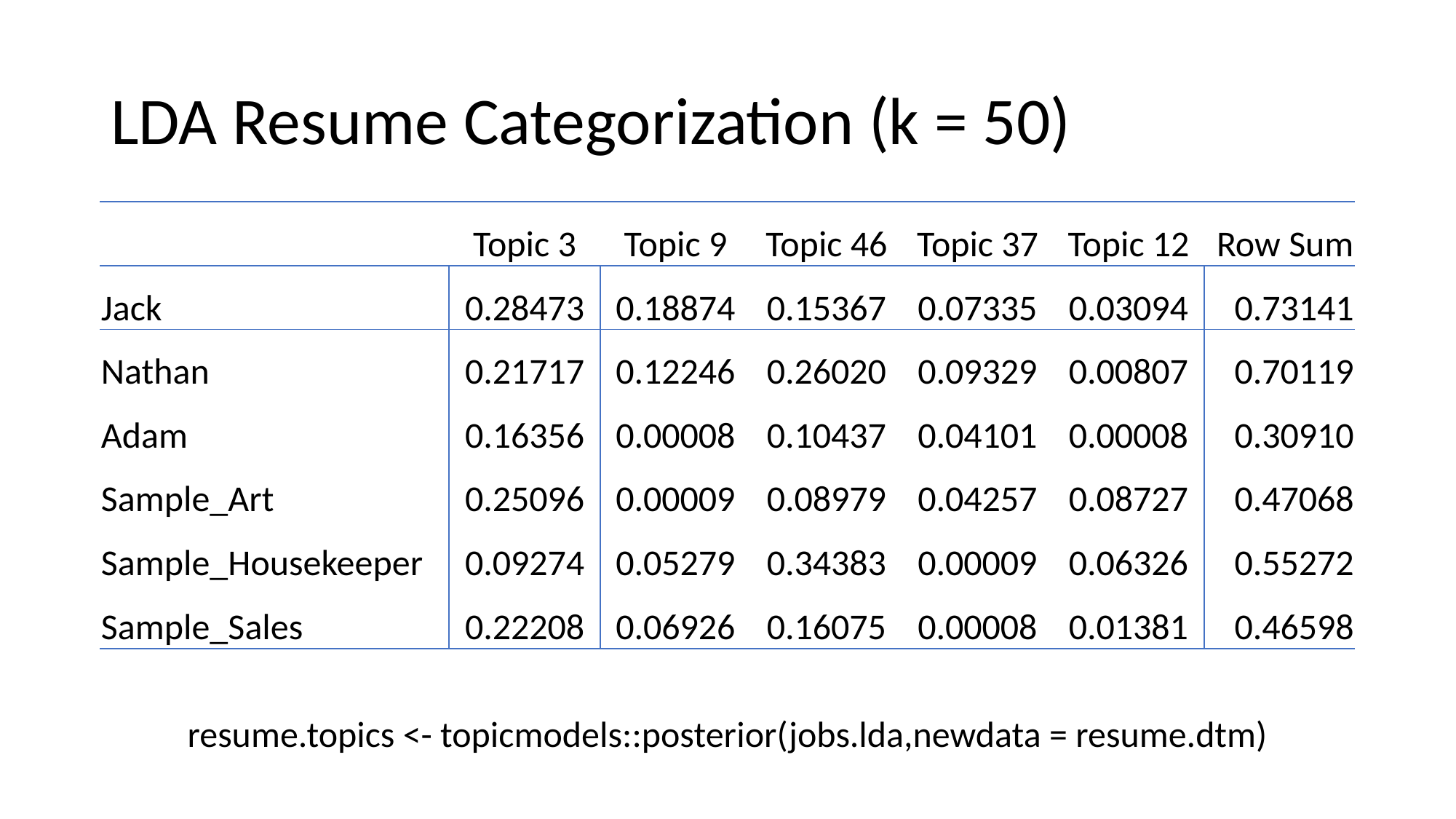

# LDA Resume Categorization (k = 50)
|  | Topic 3 | Topic 9 | Topic 46 | Topic 37 | Topic 12 | Row Sum |
| --- | --- | --- | --- | --- | --- | --- |
| Jack | 0.28473 | 0.18874 | 0.15367 | 0.07335 | 0.03094 | 0.73141 |
| Nathan | 0.21717 | 0.12246 | 0.26020 | 0.09329 | 0.00807 | 0.70119 |
| Adam | 0.16356 | 0.00008 | 0.10437 | 0.04101 | 0.00008 | 0.30910 |
| Sample\_Art | 0.25096 | 0.00009 | 0.08979 | 0.04257 | 0.08727 | 0.47068 |
| Sample\_Housekeeper | 0.09274 | 0.05279 | 0.34383 | 0.00009 | 0.06326 | 0.55272 |
| Sample\_Sales | 0.22208 | 0.06926 | 0.16075 | 0.00008 | 0.01381 | 0.46598 |
resume.topics <- topicmodels::posterior(jobs.lda,newdata = resume.dtm)